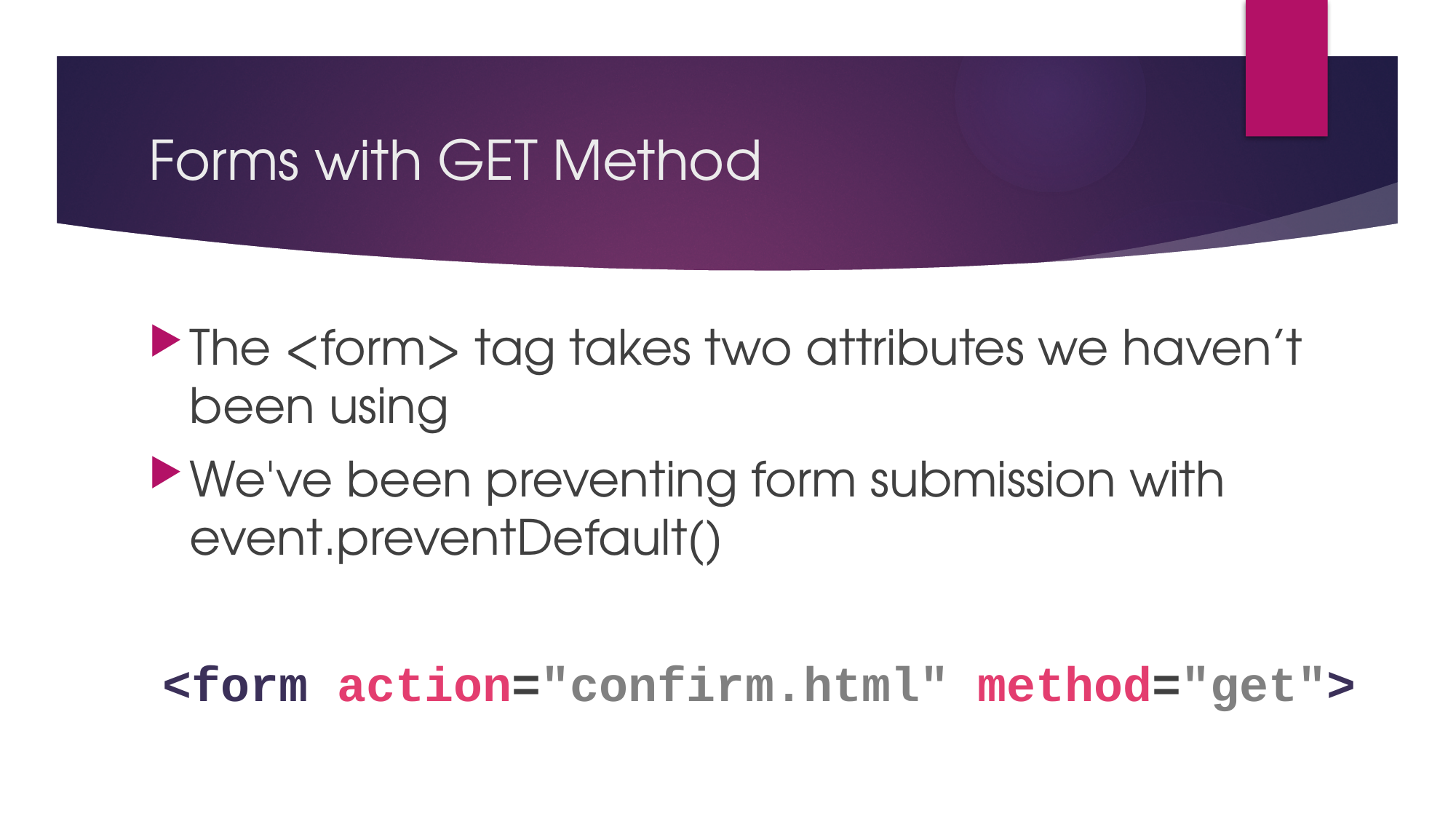

# Forms with GET Method
The <form> tag takes two attributes we haven’t been using
We've been preventing form submission with event.preventDefault()

<form action="confirm.html" method="get">